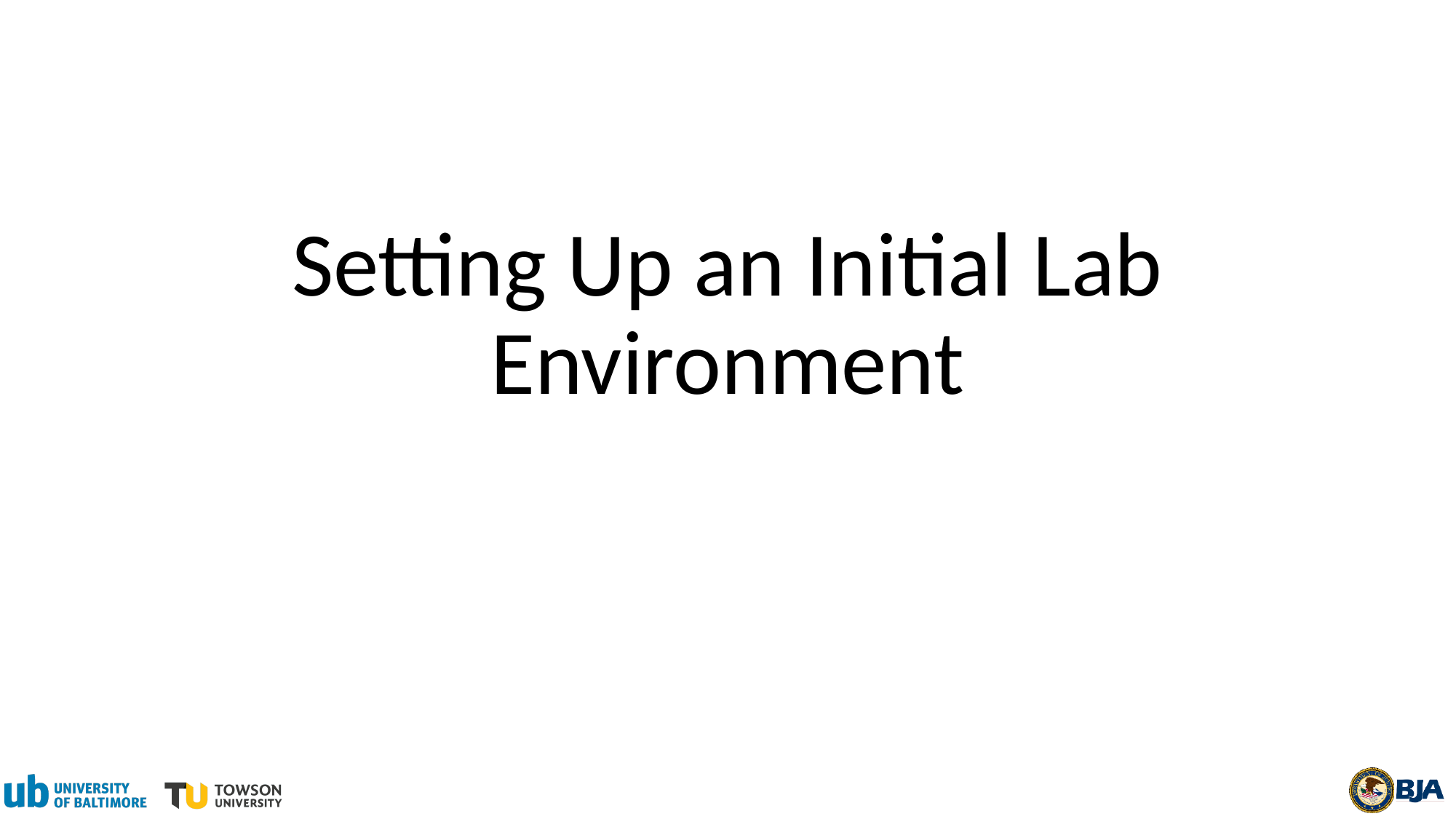

# Setting Up an Initial Lab Environment